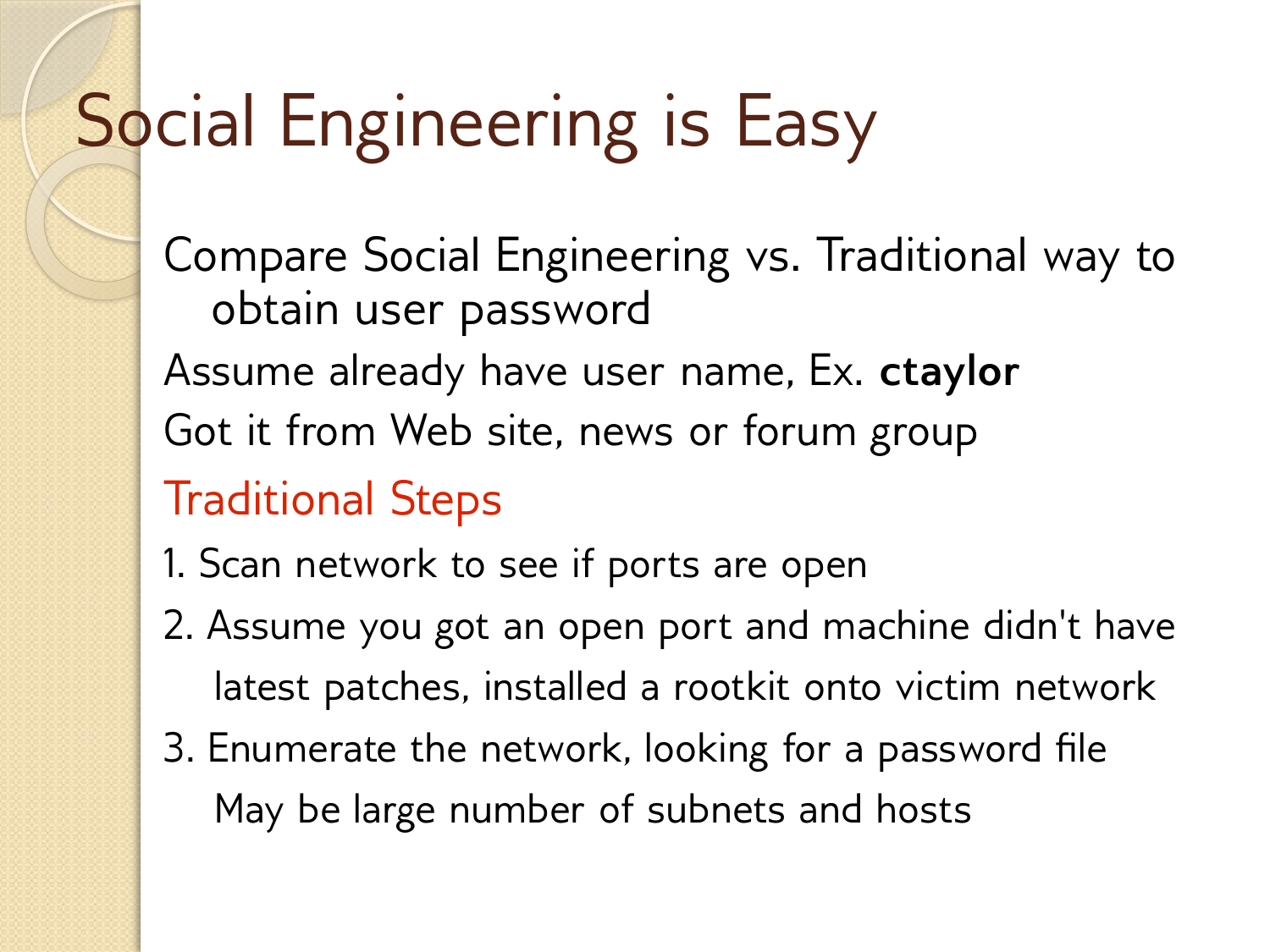

# Social Engineering is Easy
Compare Social Engineering vs. Traditional way to obtain user password
Assume already have user name, Ex. ctaylor
Got it from Web site, news or forum group
Traditional Steps
1. Scan network to see if ports are open
2. Assume you got an open port and machine didn't have
    latest patches, installed a rootkit onto victim network
3. Enumerate the network, looking for a password file
    May be large number of subnets and hosts